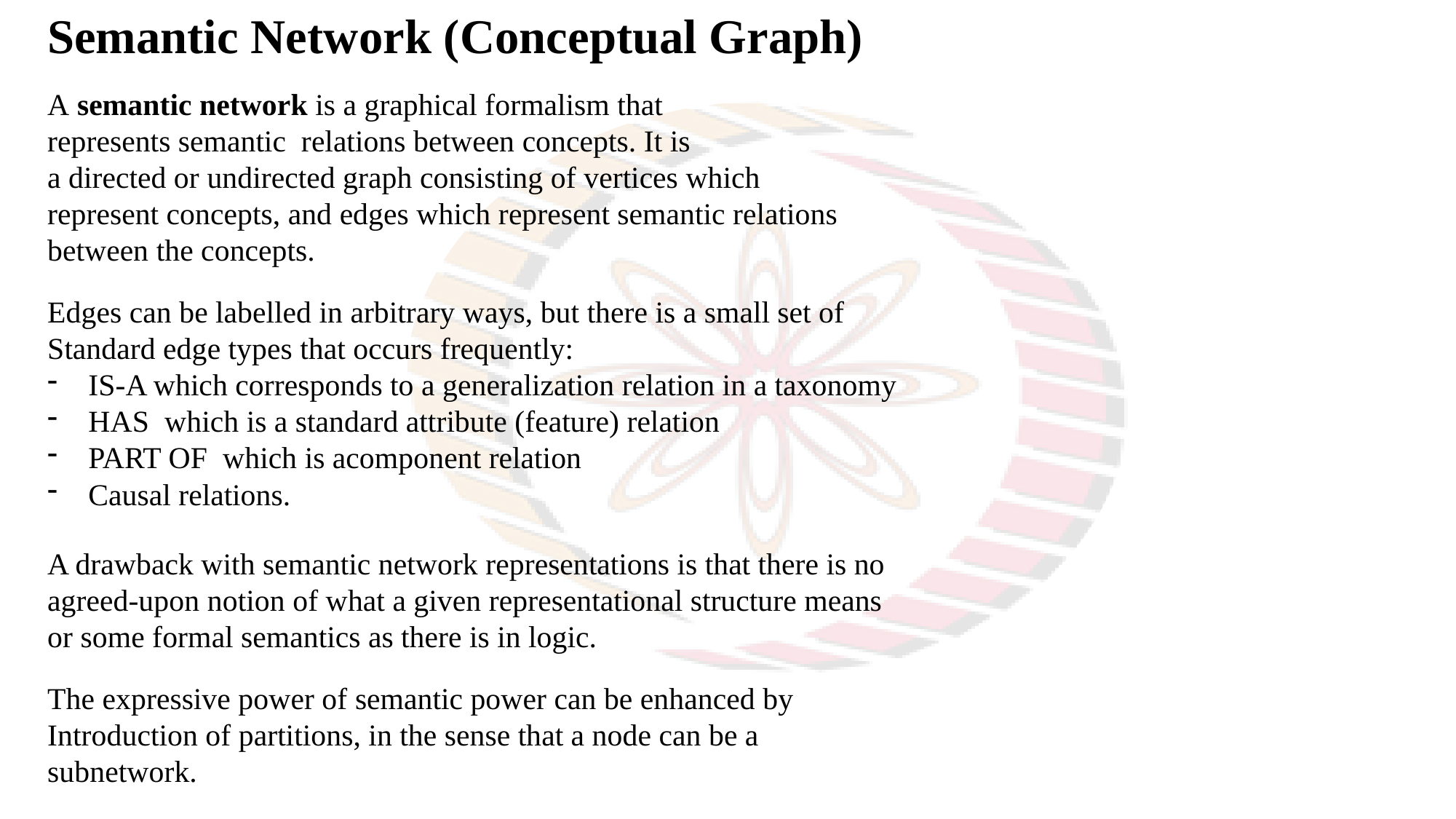

Semantic Network (Conceptual Graph)

A semantic network is a graphical formalism that represents semantic  relations between concepts. It is a directed or undirected graph consisting of vertices which represent concepts, and edges which represent semantic relations
between the concepts.

Edges can be labelled in arbitrary ways, but there is a small set of
Standard edge types that occurs frequently:
IS-A which corresponds to a generalization relation in a taxonomy
HAS  which is a standard attribute (feature) relation
PART OF  which is acomponent relation
Causal relations.

A drawback with semantic network representations is that there is no agreed-upon notion of what a given representational structure means or some formal semantics as there is in logic.

The expressive power of semantic power can be enhanced by
Introduction of partitions, in the sense that a node can be a subnetwork.